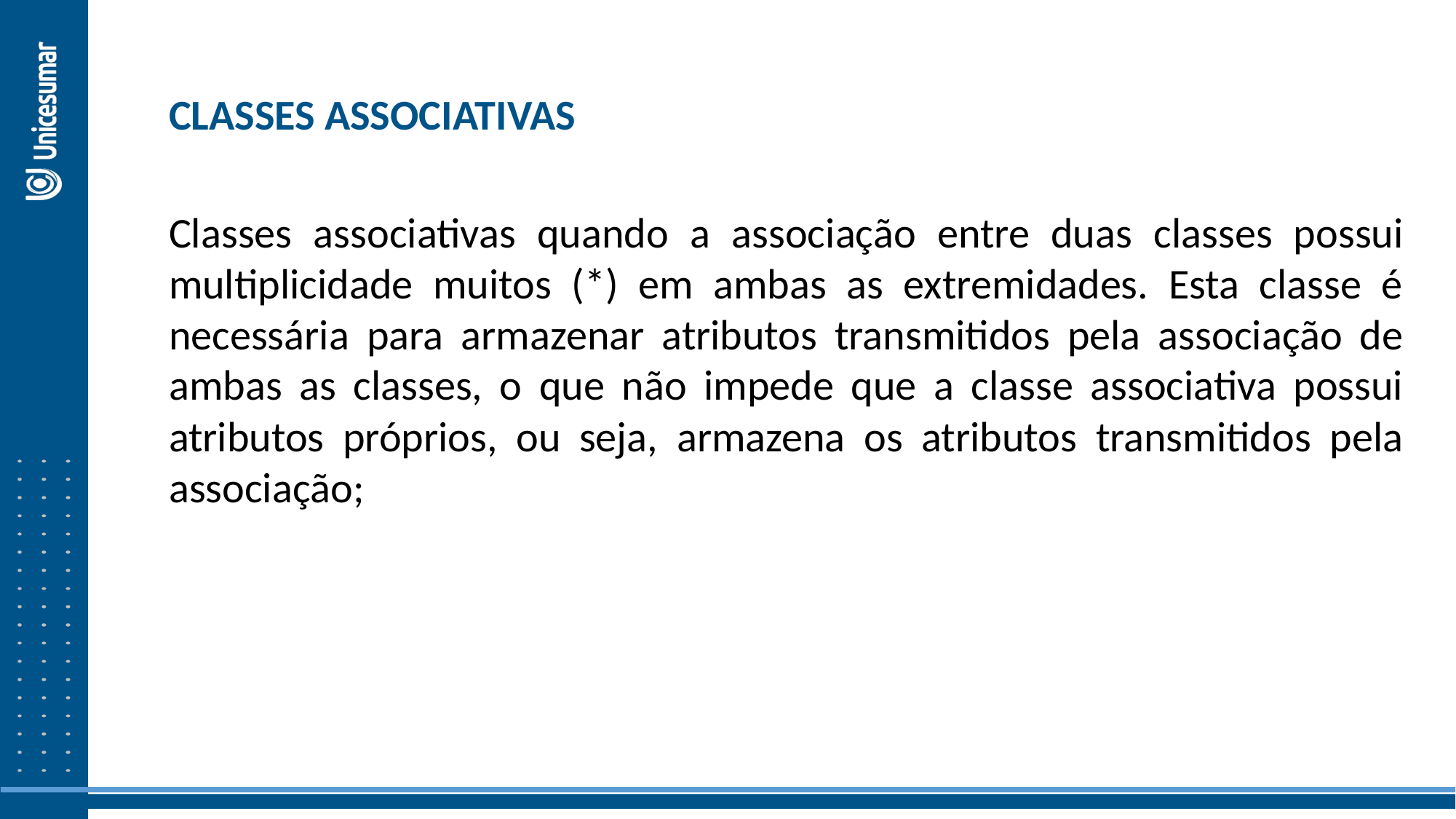

CLASSES ASSOCIATIVAS
Classes associativas quando a associação entre duas classes possui multiplicidade muitos (*) em ambas as extremidades. Esta classe é necessária para armazenar atributos transmitidos pela associação de ambas as classes, o que não impede que a classe associativa possui atributos próprios, ou seja, armazena os atributos transmitidos pela associação;